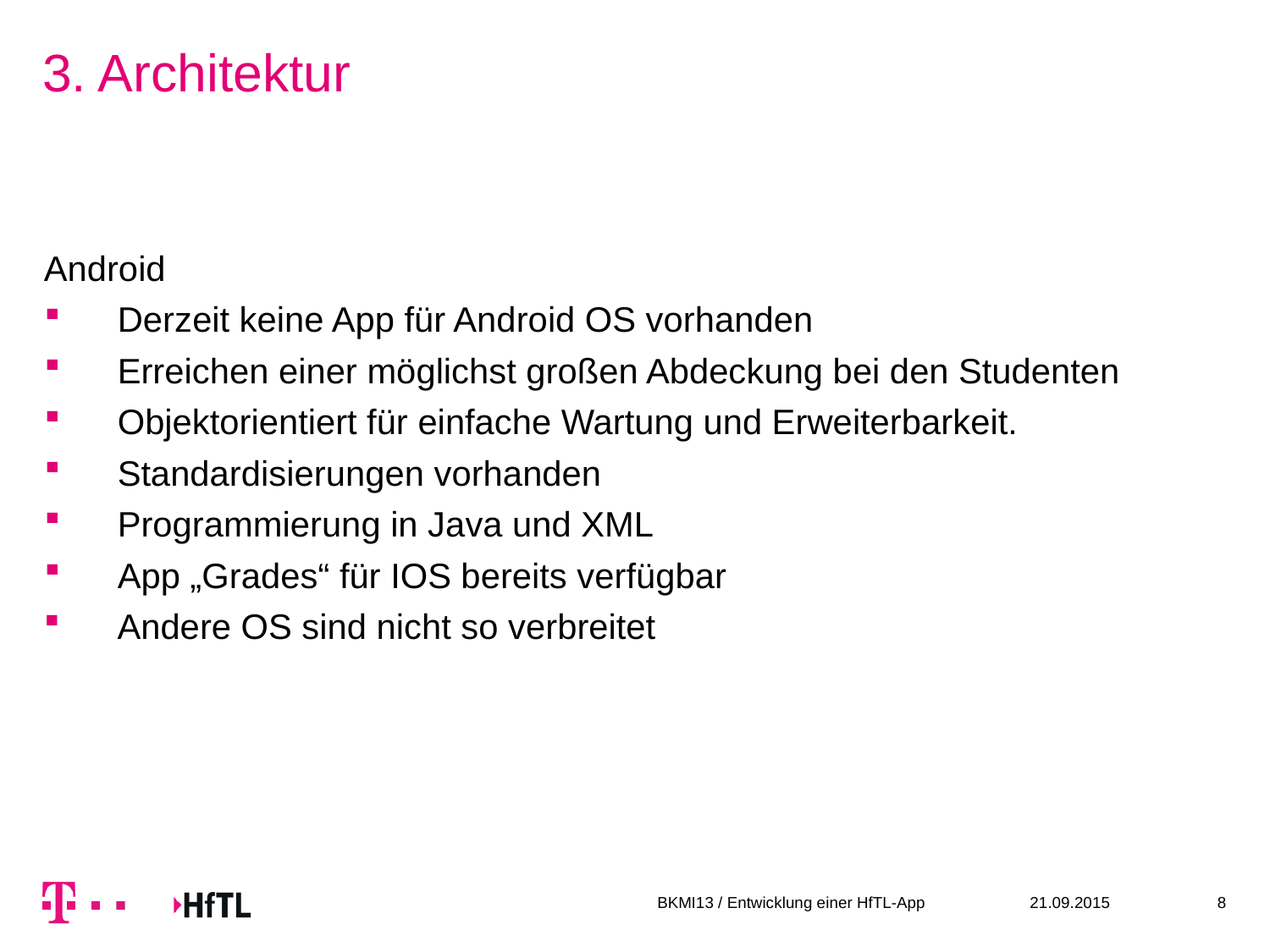

# 3. Architektur
Android
 Derzeit keine App für Android OS vorhanden
 Erreichen einer möglichst großen Abdeckung bei den Studenten
 Objektorientiert für einfache Wartung und Erweiterbarkeit.
 Standardisierungen vorhanden
 Programmierung in Java und XML
 App „Grades“ für IOS bereits verfügbar
 Andere OS sind nicht so verbreitet
BKMI13 / Entwicklung einer HfTL-App
21.09.2015
8